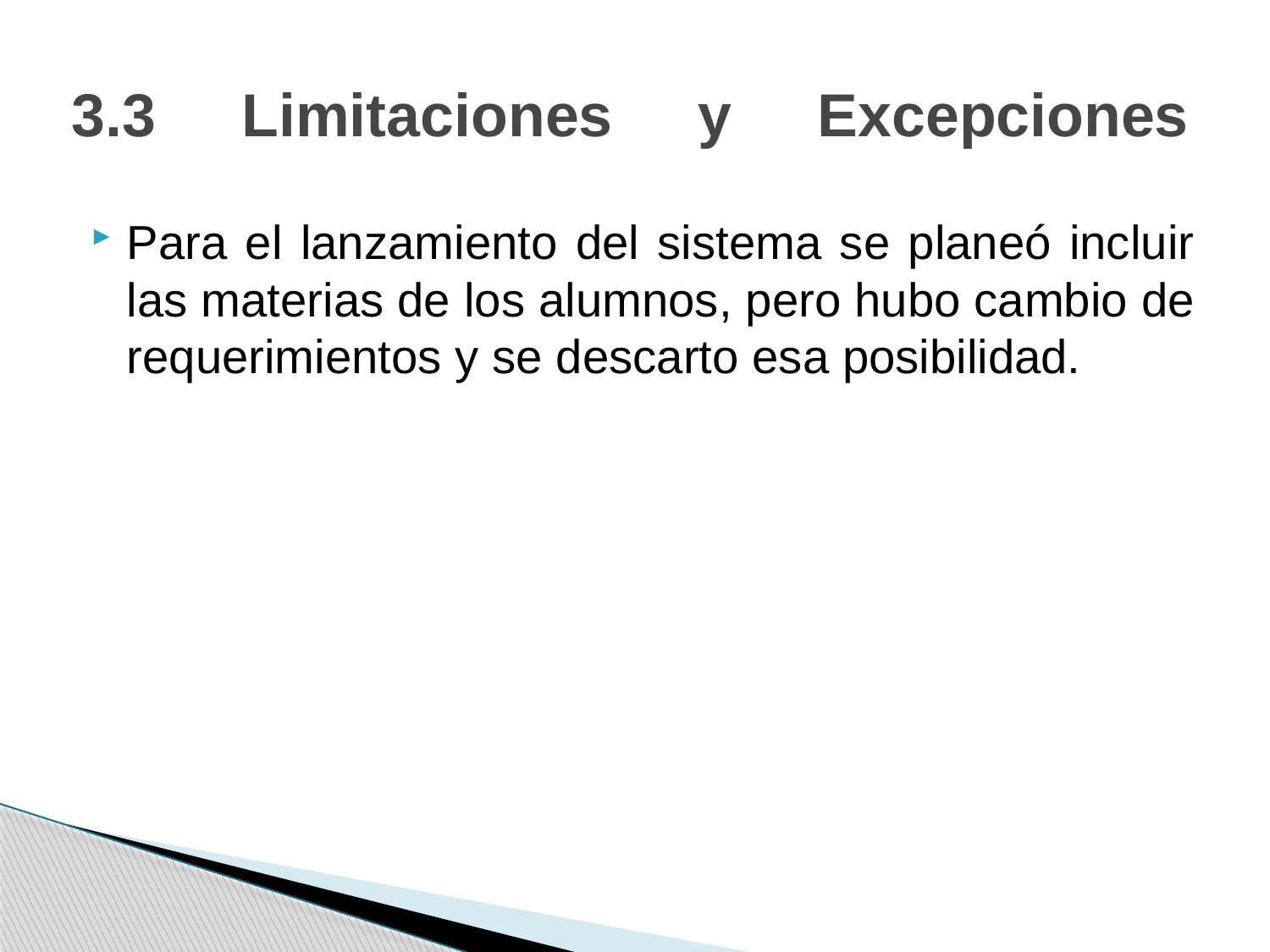

# 3.3 Limitaciones y Excepciones
Para el lanzamiento del sistema se planeó incluir las materias de los alumnos, pero hubo cambio de requerimientos y se descarto esa posibilidad.